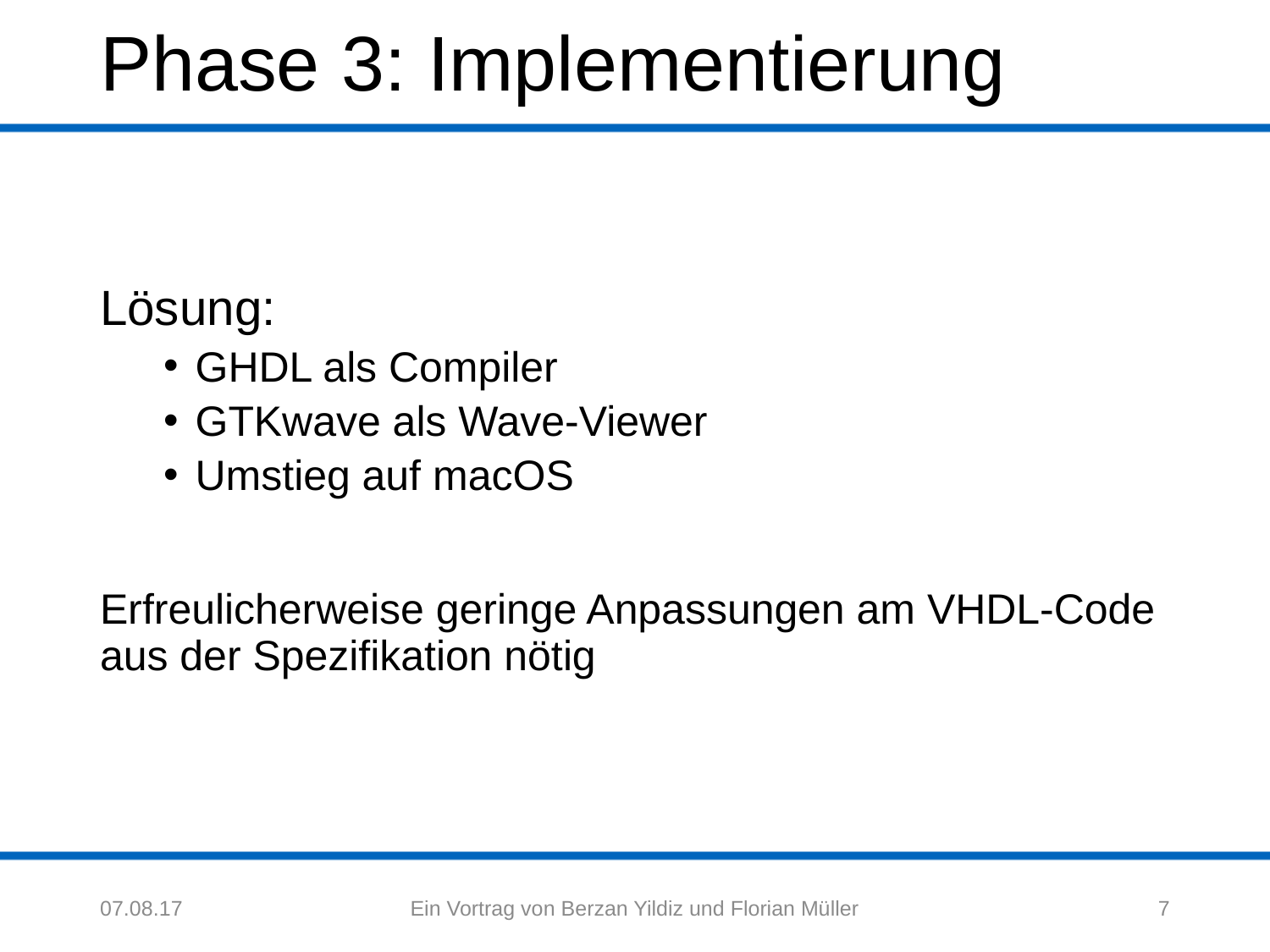

# Phase 3: Implementierung
Lösung:
GHDL als Compiler
GTKwave als Wave-Viewer
Umstieg auf macOS

Erfreulicherweise geringe Anpassungen am VHDL-Code aus der Spezifikation nötig
07.08.17
Ein Vortrag von Berzan Yildiz und Florian Müller
7